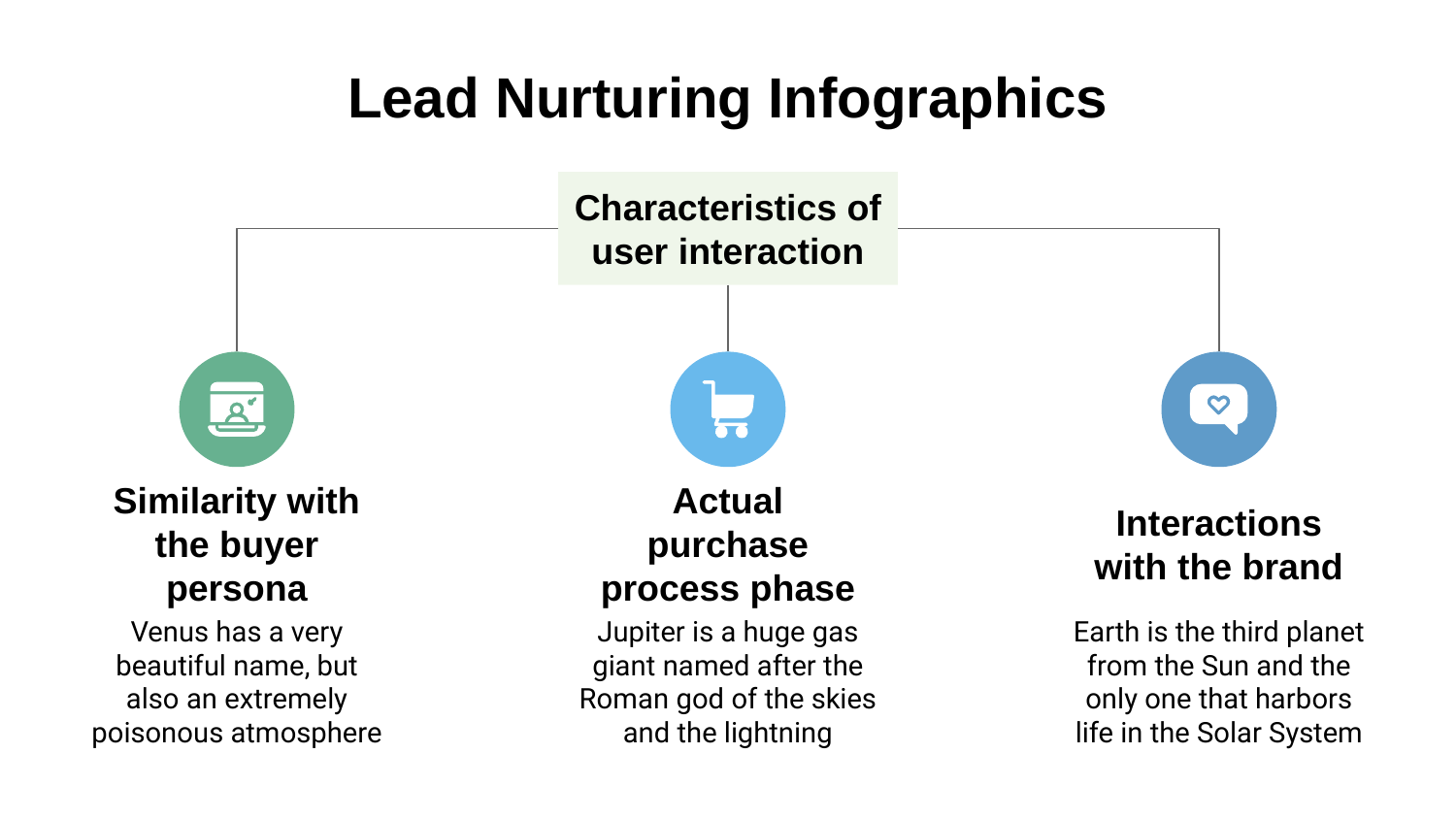

# Lead Nurturing Infographics
Characteristics of user interaction

Similarity with the buyer persona
Venus has a very beautiful name, but also an extremely poisonous atmosphere
Actual purchase process phase
Jupiter is a huge gas giant named after the Roman god of the skies and the lightning
Interactions with the brand
Earth is the third planet from the Sun and the only one that harbors life in the Solar System